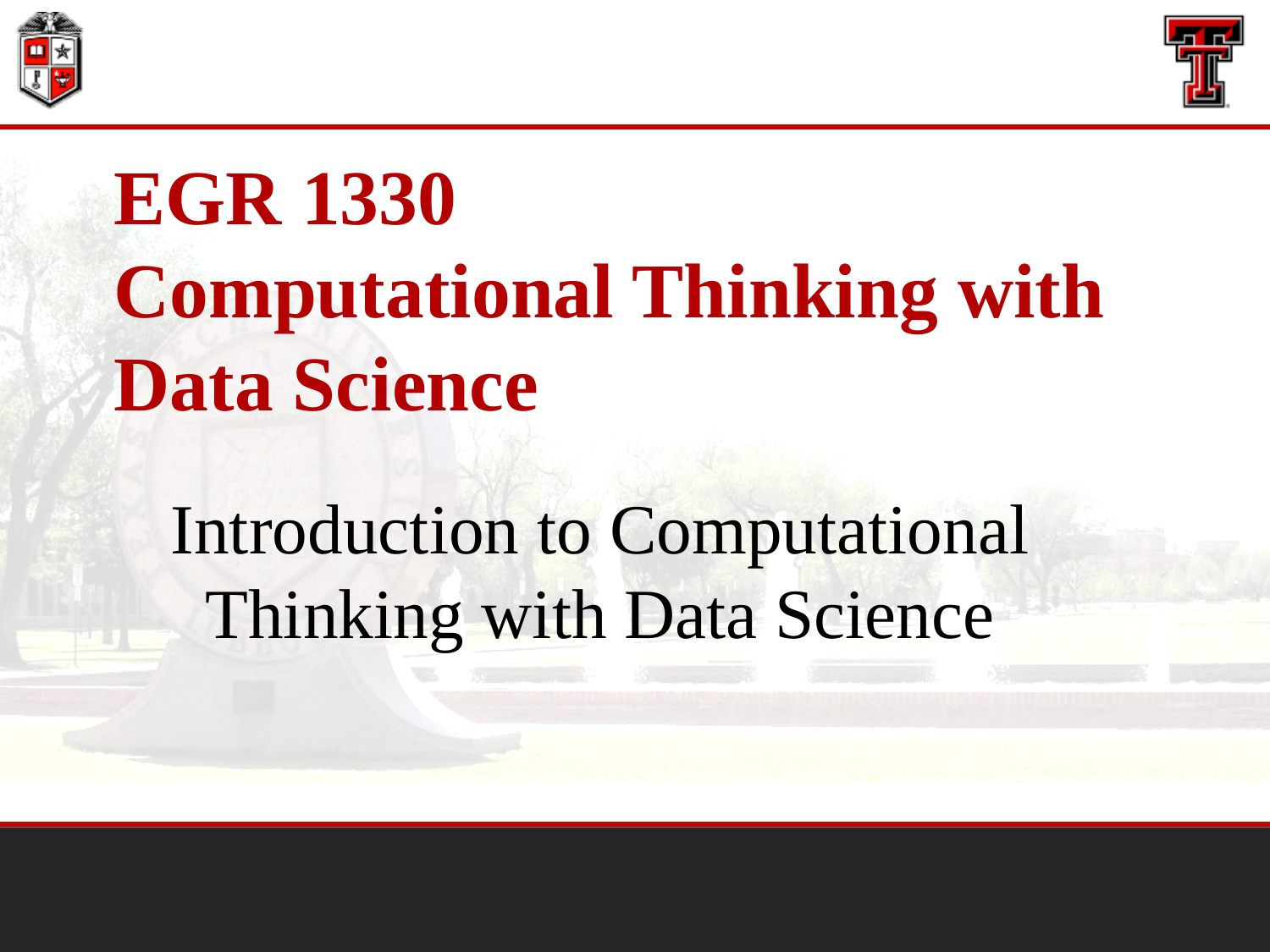

# EGR 1330 Computational Thinking with Data Science
Introduction to Computational Thinking with Data Science